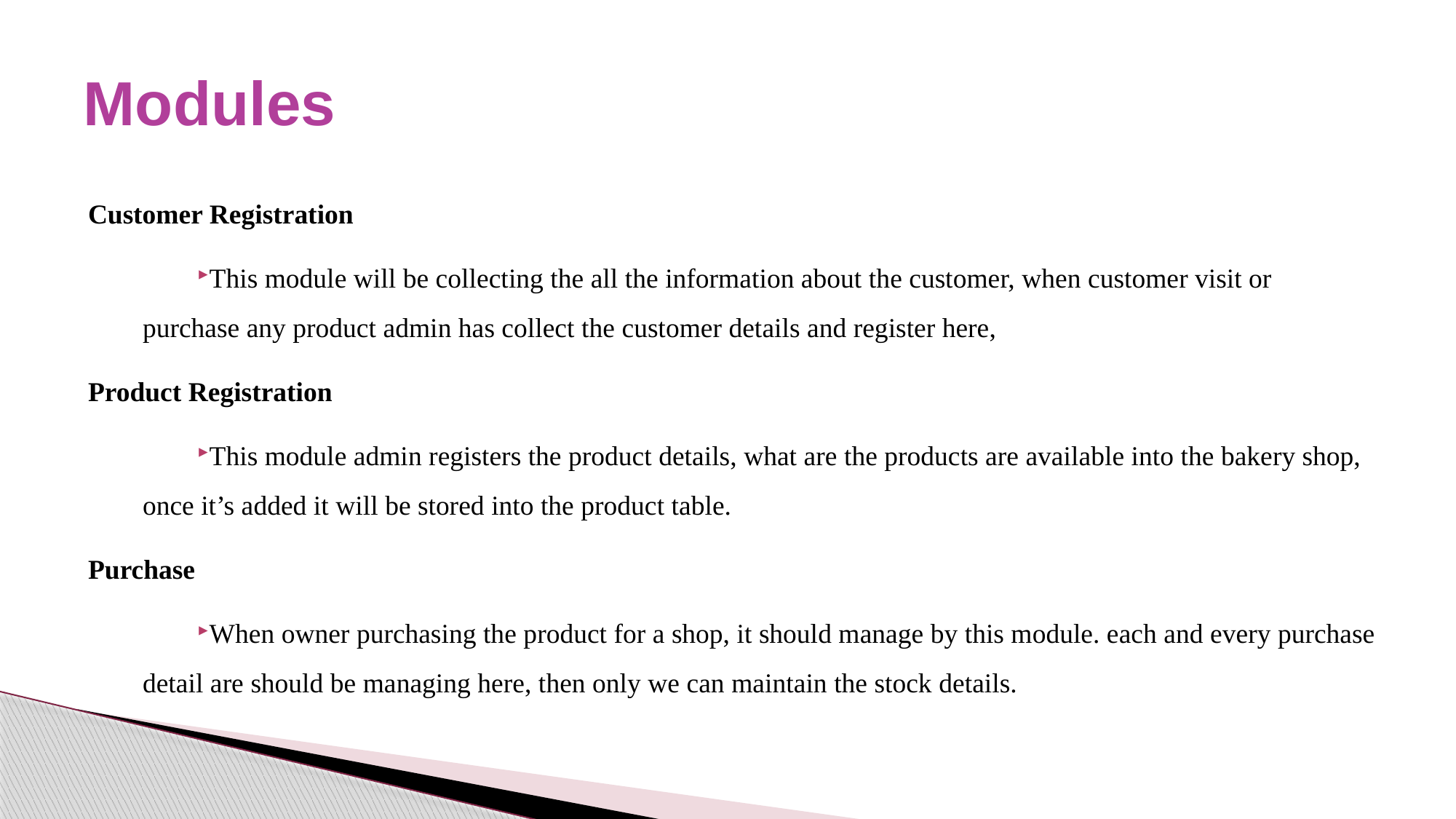

# Modules
Customer Registration
This module will be collecting the all the information about the customer, when customer visit or purchase any product admin has collect the customer details and register here,
Product Registration
This module admin registers the product details, what are the products are available into the bakery shop, once it’s added it will be stored into the product table.
Purchase
When owner purchasing the product for a shop, it should manage by this module. each and every purchase detail are should be managing here, then only we can maintain the stock details.